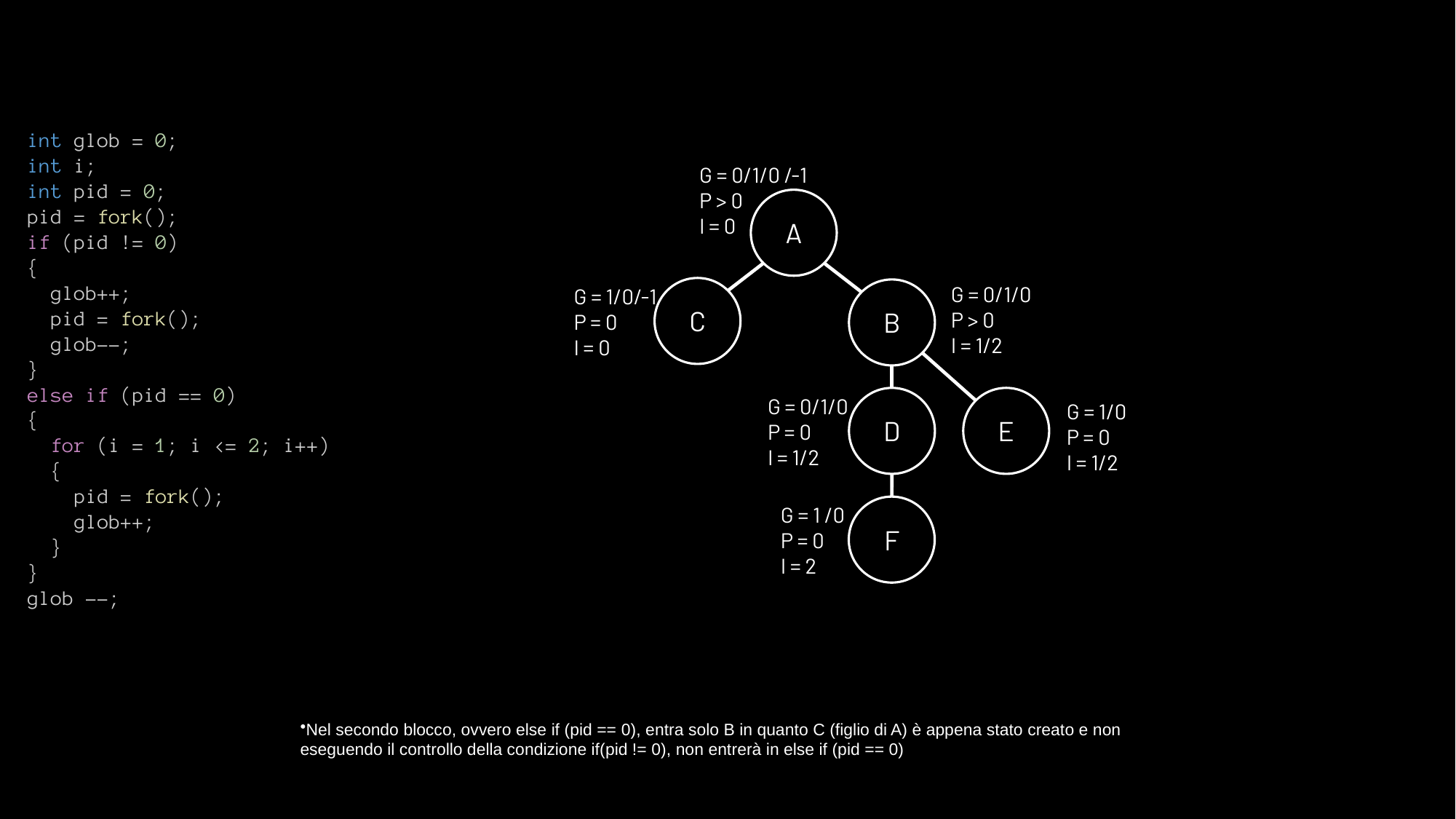

int glob = 0;
int i;
int pid = 0;
pid = fork();
if (pid != 0)
{
  glob++;
  pid = fork();
  glob--;
}
else if (pid == 0)
{
  for (i = 1; i <= 2; i++)
  {
    pid = fork();
    glob++;
  }
}
glob --;
G = 0/1/0 /-1
P > 0
I = 0

A

G = 0/1/0
P > 0
I = 1/2

B

C
G = 1/0/-1
P = 0
I = 0

G = 0/1/0
P = 0
I = 1/2

D

E
G = 1/0
P = 0
I = 1/2

G = 1 /0
P = 0
I = 2

F
Nel secondo blocco, ovvero else if (pid == 0), entra solo B in quanto C (figlio di A) è appena stato creato e non eseguendo il controllo della condizione if(pid != 0), non entrerà in else if (pid == 0)